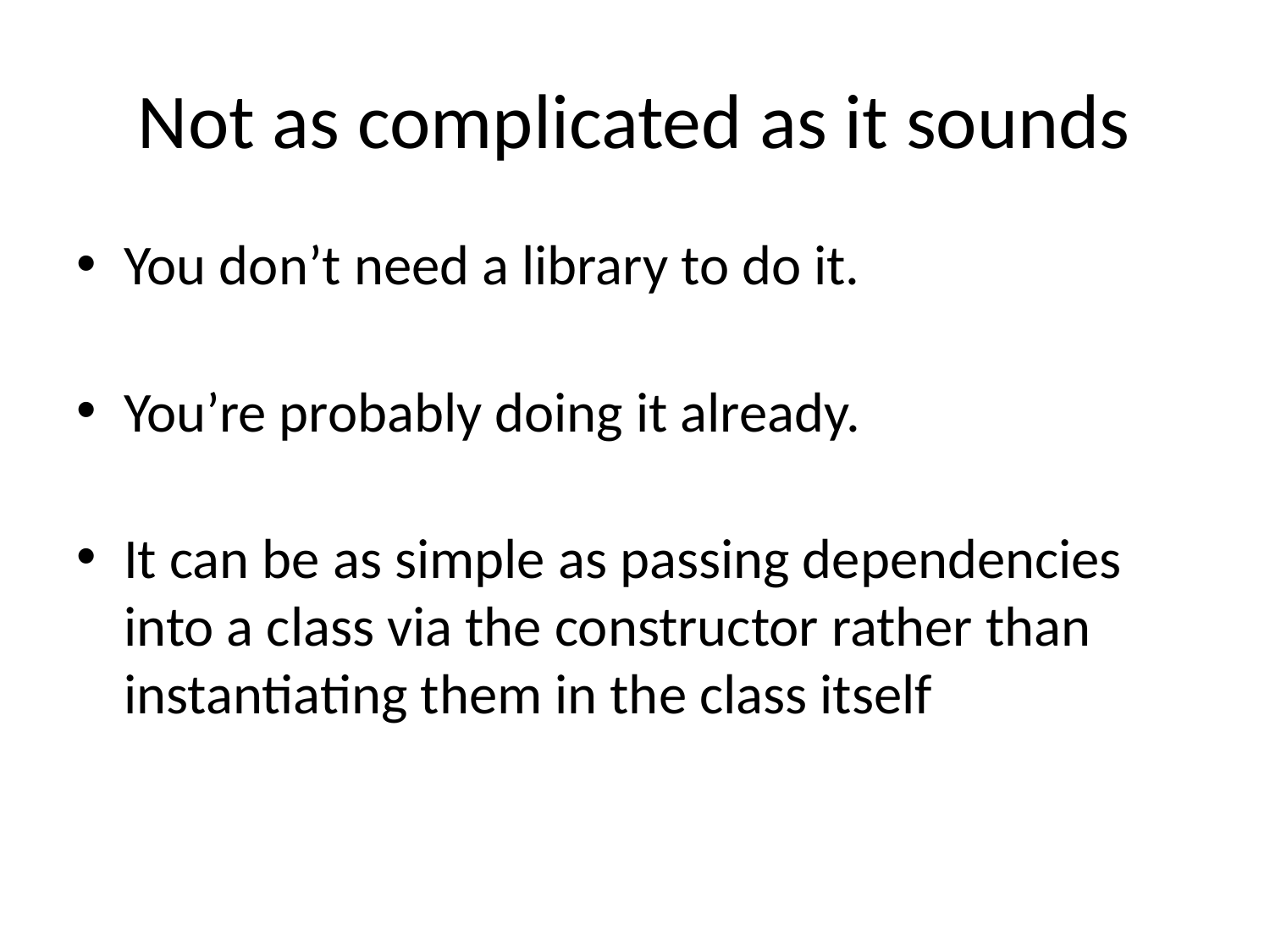

# Not as complicated as it sounds
You don’t need a library to do it.
You’re probably doing it already.
It can be as simple as passing dependencies into a class via the constructor rather than instantiating them in the class itself